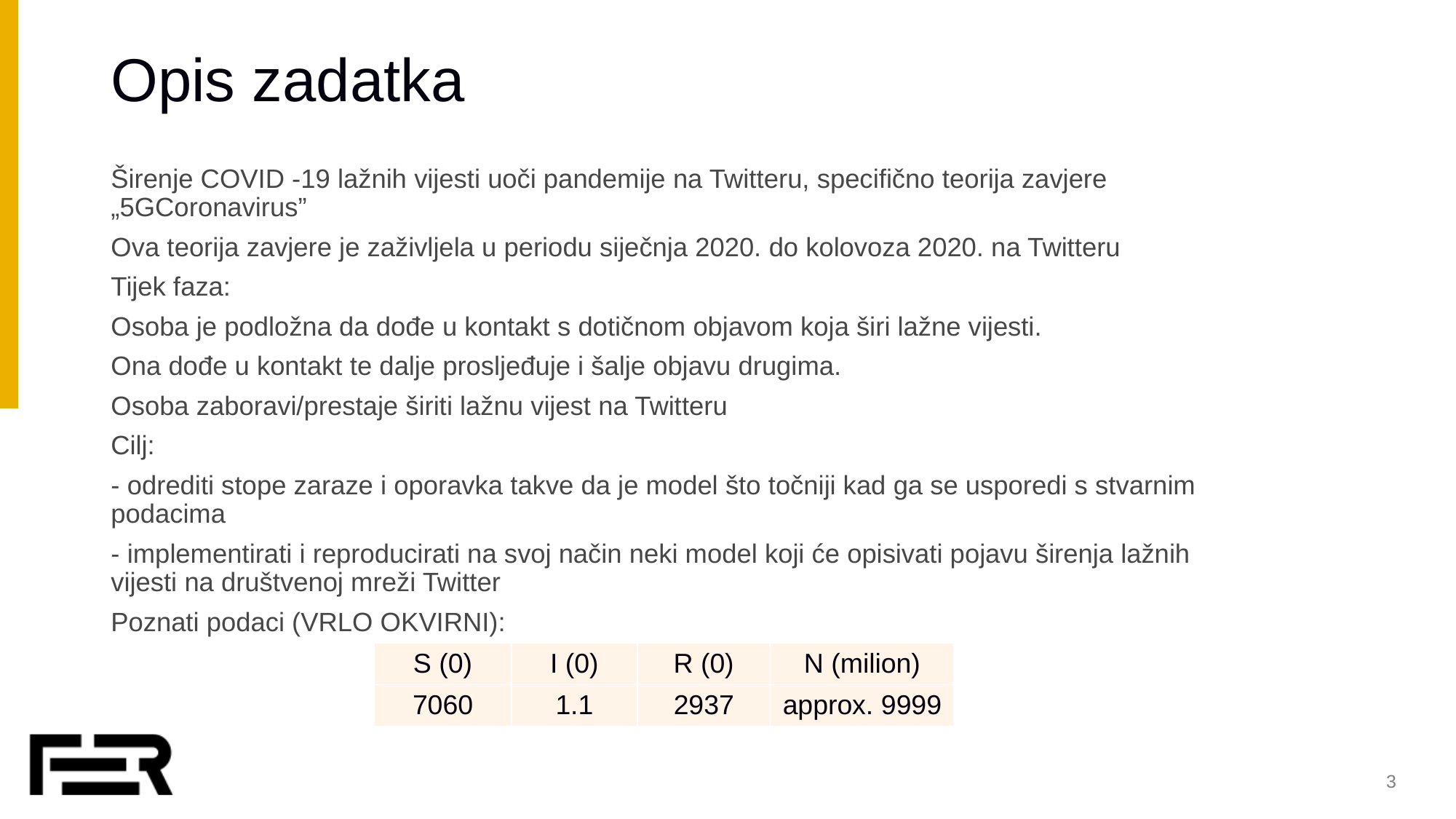

# Opis zadatka
Širenje COVID -19 lažnih vijesti uoči pandemije na Twitteru, specifično teorija zavjere „5GCoronavirus”
Ova teorija zavjere je zaživljela u periodu siječnja 2020. do kolovoza 2020. na Twitteru
Tijek faza:
Osoba je podložna da dođe u kontakt s dotičnom objavom koja širi lažne vijesti.
Ona dođe u kontakt te dalje prosljeđuje i šalje objavu drugima.
Osoba zaboravi/prestaje širiti lažnu vijest na Twitteru
Cilj:
- odrediti stope zaraze i oporavka takve da je model što točniji kad ga se usporedi s stvarnim podacima
- implementirati i reproducirati na svoj način neki model koji će opisivati pojavu širenja lažnih vijesti na društvenoj mreži Twitter
Poznati podaci (VRLO OKVIRNI):

| S (0) | I (0) | R (0) | N (milion) |
| --- | --- | --- | --- |
| 7060 | 1.1 | 2937 | approx. 9999 |
3